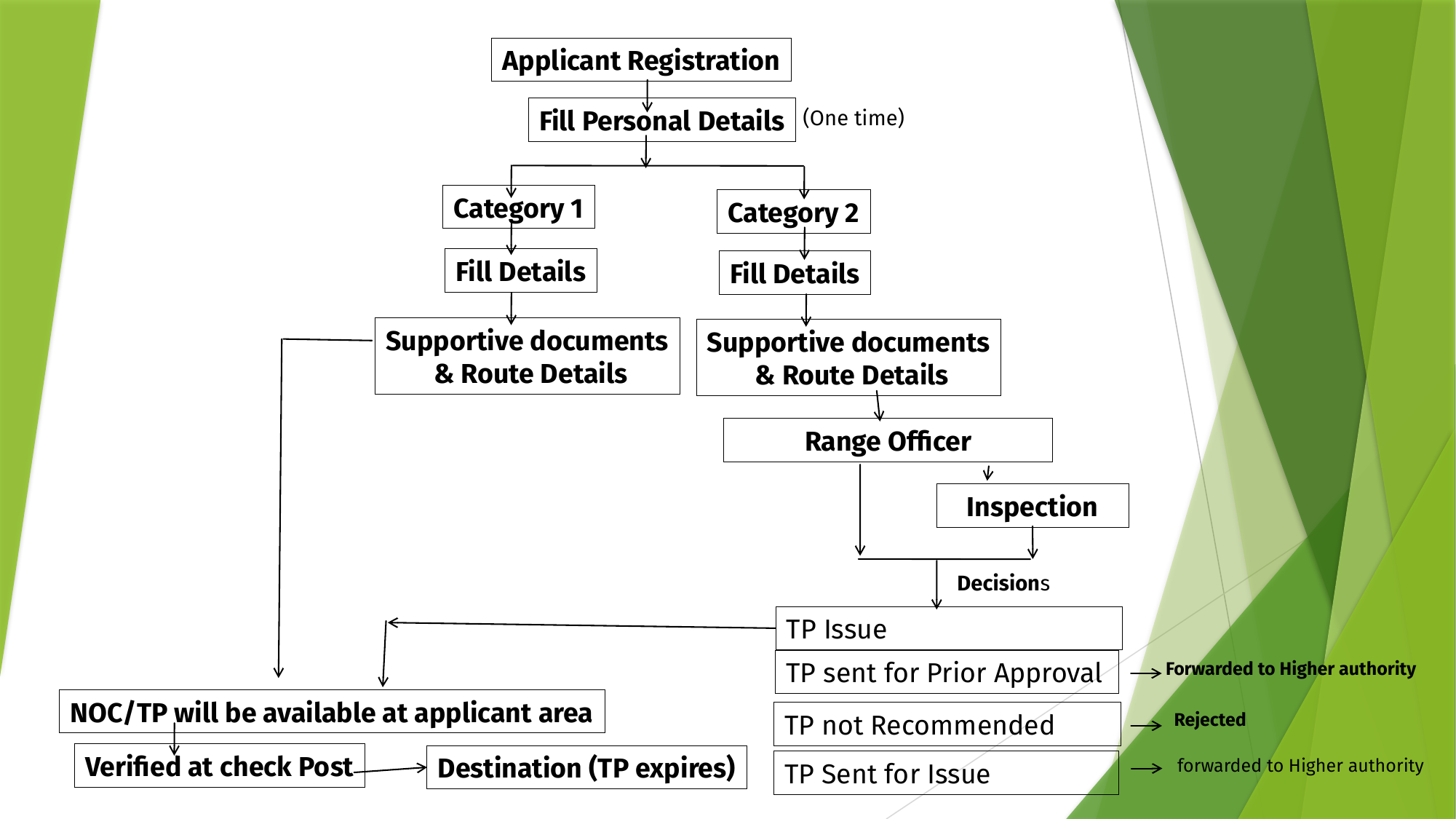

Applicant Registration
Fill Personal Details
(One time)
Category 1
Category 2
Fill Details
Fill Details
Supportive documents
 & Route Details
Supportive documents
 & Route Details
Range Officer
Inspection
Decisions
TP Issue
TP sent for Prior Approval
Forwarded to Higher authority
NOC/TP will be available at applicant area
TP not Recommended
Rejected
Verified at check Post
Destination (TP expires)
forwarded to Higher authority
TP Sent for Issue